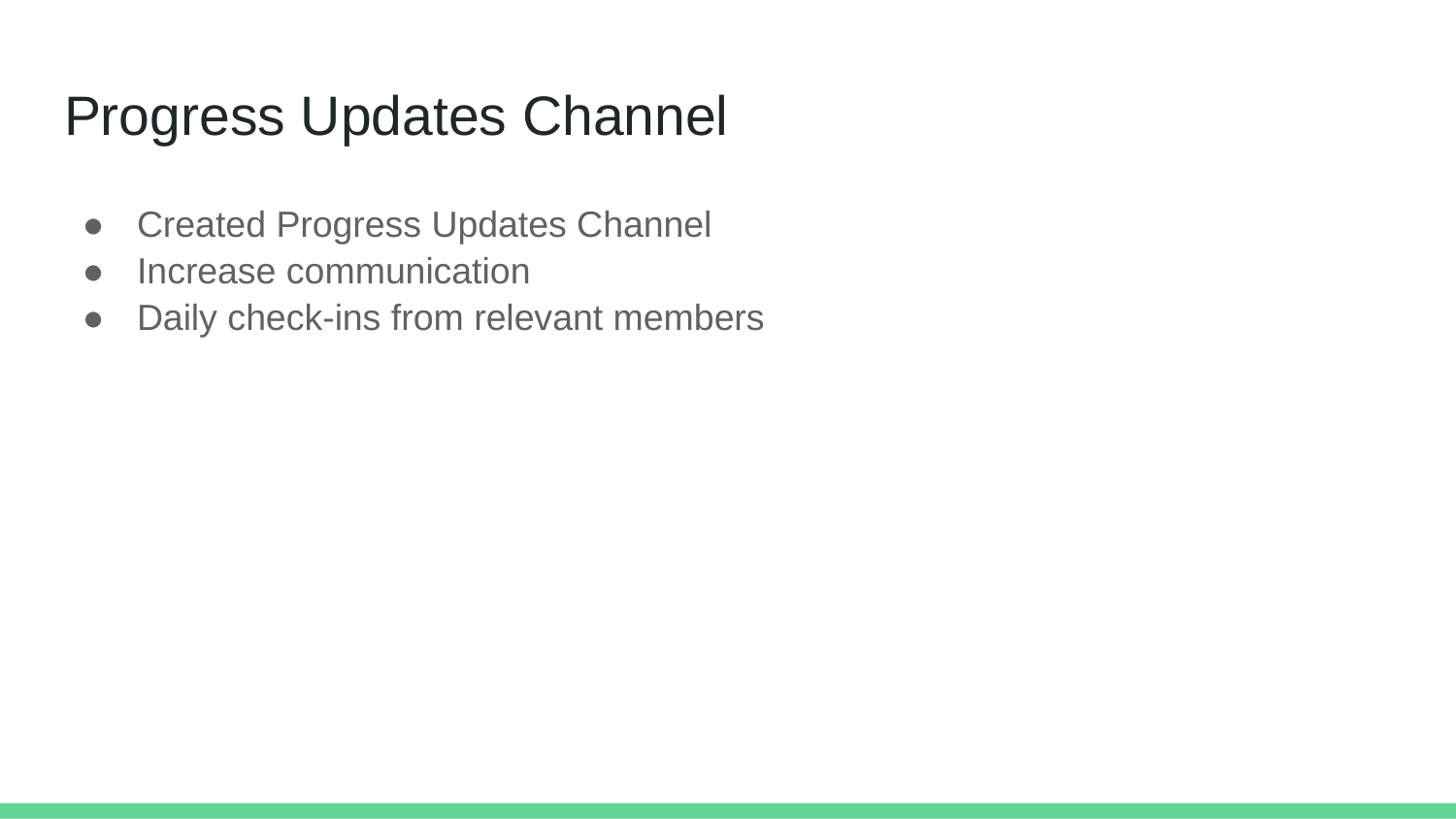

# Progress Updates Channel
Created Progress Updates Channel
Increase communication
Daily check-ins from relevant members